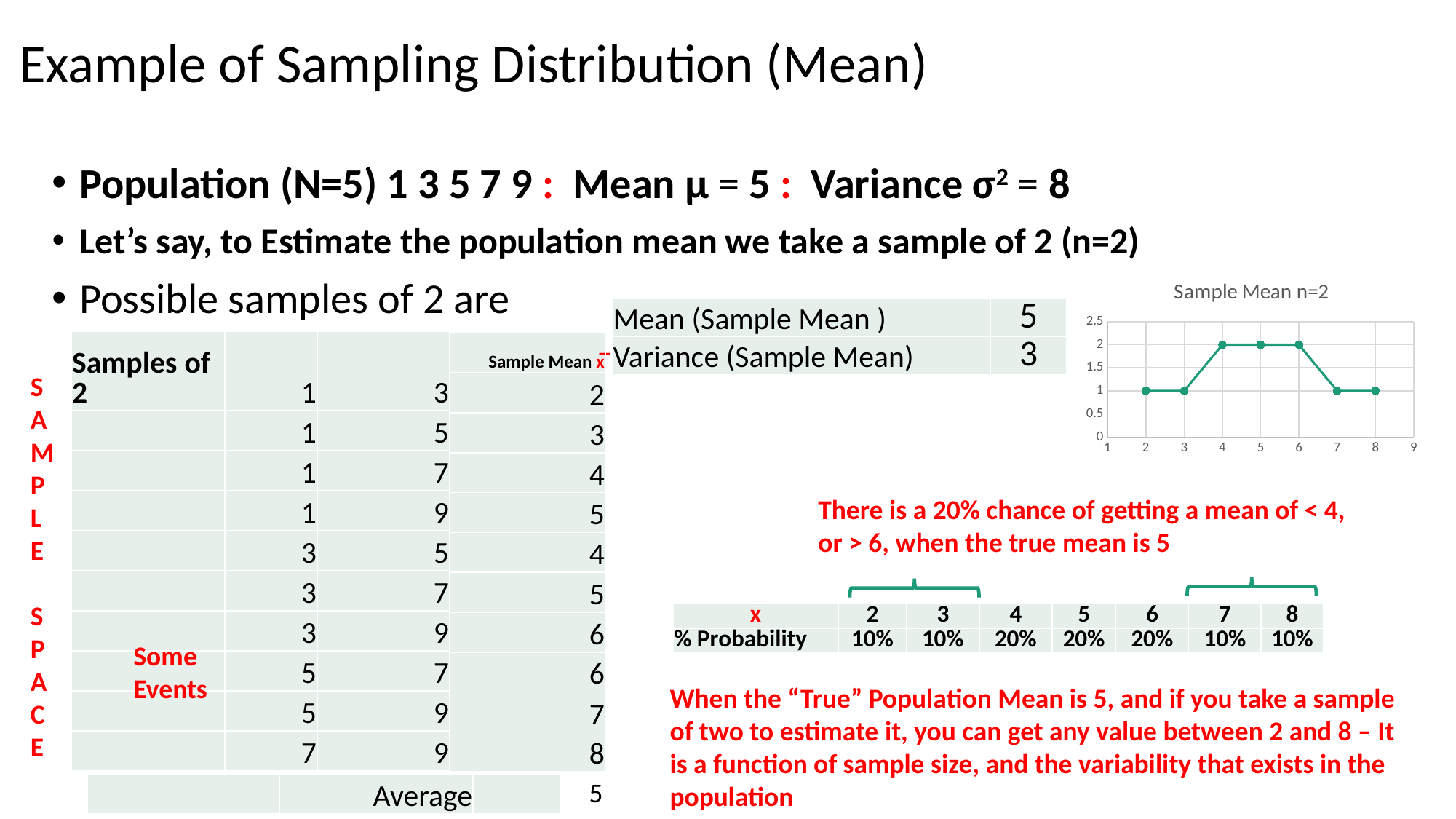

# Example of Sampling Distribution (Mean)
Population (N=5) 1 3 5 7 9 :  Mean µ = 5 :  Variance σ2 = 8
Let’s say, to Estimate the population mean we take a sample of 2 (n=2)
Possible samples of 2 are

### Chart: Sample Mean n=2

| Category |  |
|---|---|
| Mean (Sample Mean ) | 5 |
| --- | --- |
| Variance (Sample Mean) | 3 |
| Samples of 2 | 1 | 3 |
| --- | --- | --- |
|  | 1 | 5 |
|  | 1 | 7 |
|  | 1 | 9 |
|  | 3 | 5 |
|  | 3 | 7 |
|  | 3 | 9 |
|  | 5 | 7 |
|  | 5 | 9 |
|  | 7 | 9 |
| Sample Mean x̅ |
| --- |
| 2 |
| 3 |
| 4 |
| 5 |
| 4 |
| 5 |
| 6 |
| 6 |
| 7 |
| 8 |
SAMPLE

SPACE
There is a 20% chance of getting a mean of < 4, or > 6, when the true mean is 5

| x̅ | 2 | 3 | 4 | 5 | 6 | 7 | 8 |
| --- | --- | --- | --- | --- | --- | --- | --- |
| % Probability | 10% | 10% | 20% | 20% | 20% | 10% | 10% |
Some
Events
When the “True” Population Mean is 5, and if you take a sample of two to estimate it, you can get any value between 2 and 8 – It is a function of sample size, and the variability that exists in the population
5
|  | Average |  |
| --- | --- | --- |